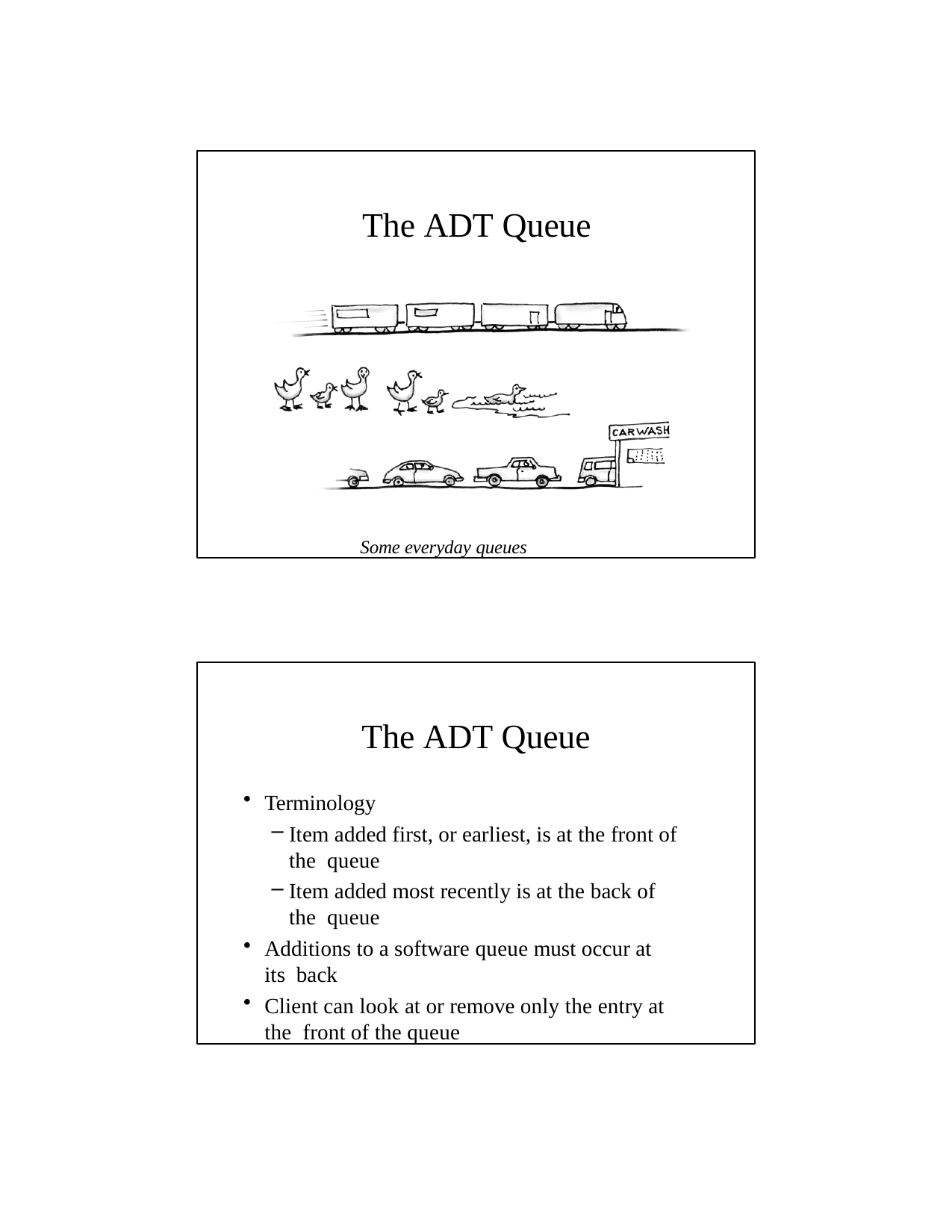

The ADT Queue

Some everyday queues

The ADT Queue

Terminology
Item added first, or earliest, is at the front of the  queue
Item added most recently is at the back of the  queue
Additions to a software queue must occur at its  back
Client can look at or remove only the entry at the  front of the queue